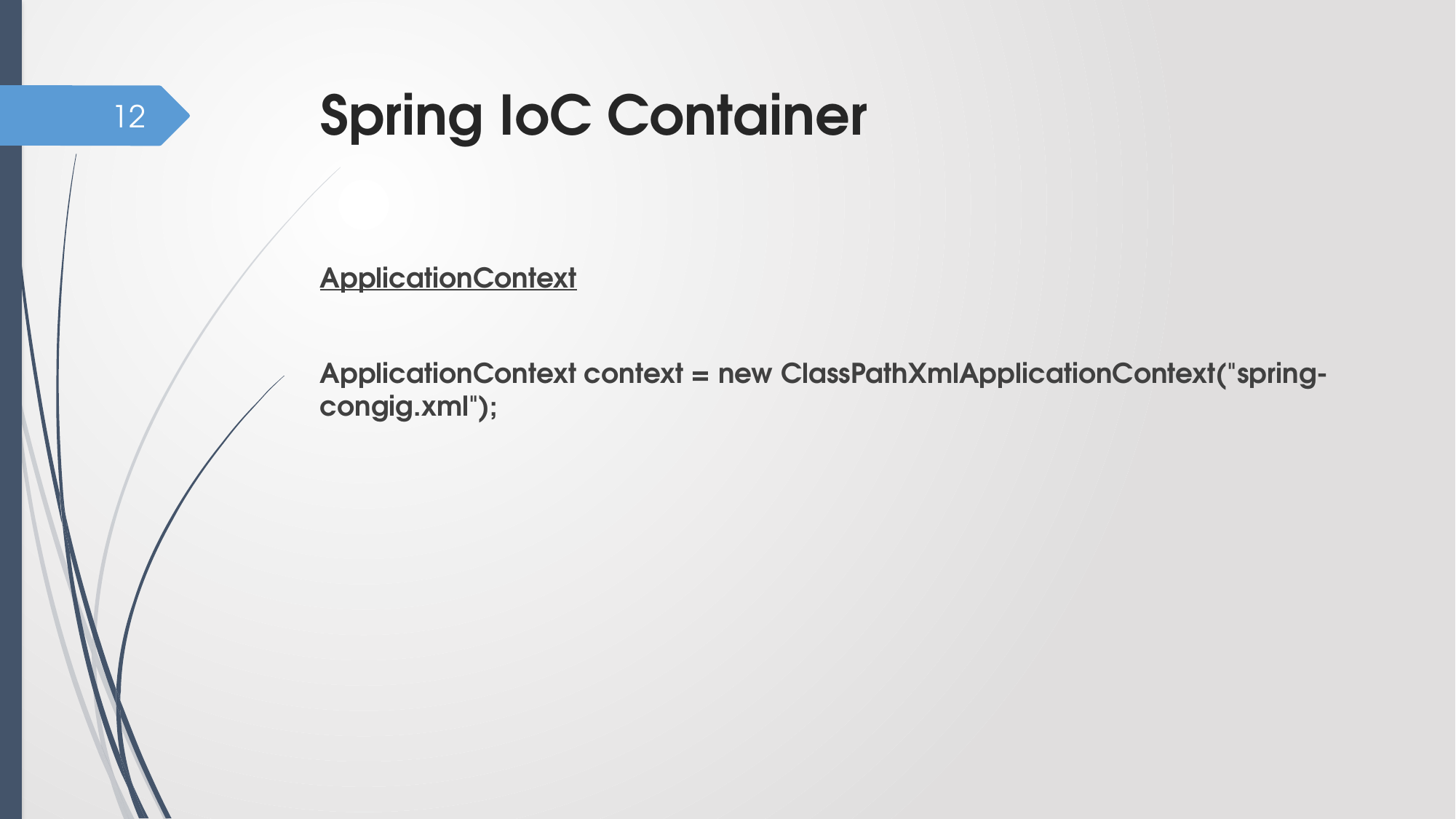

# Spring IoC Container
12
ApplicationContext

ApplicationContext context = new ClassPathXmlApplicationContext("spring-congig.xml");